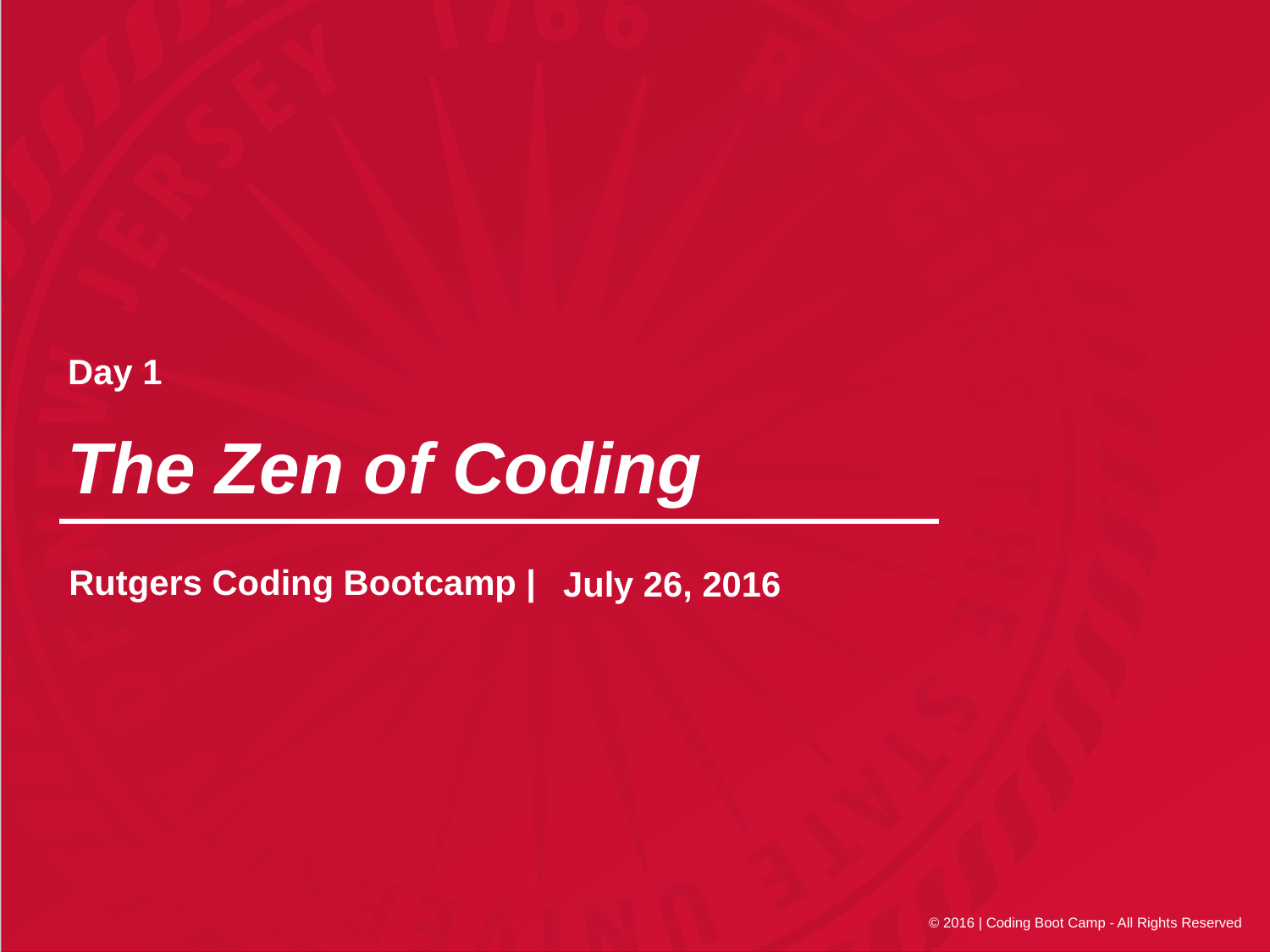

Day 1

# The Zen of Coding
July 26, 2016